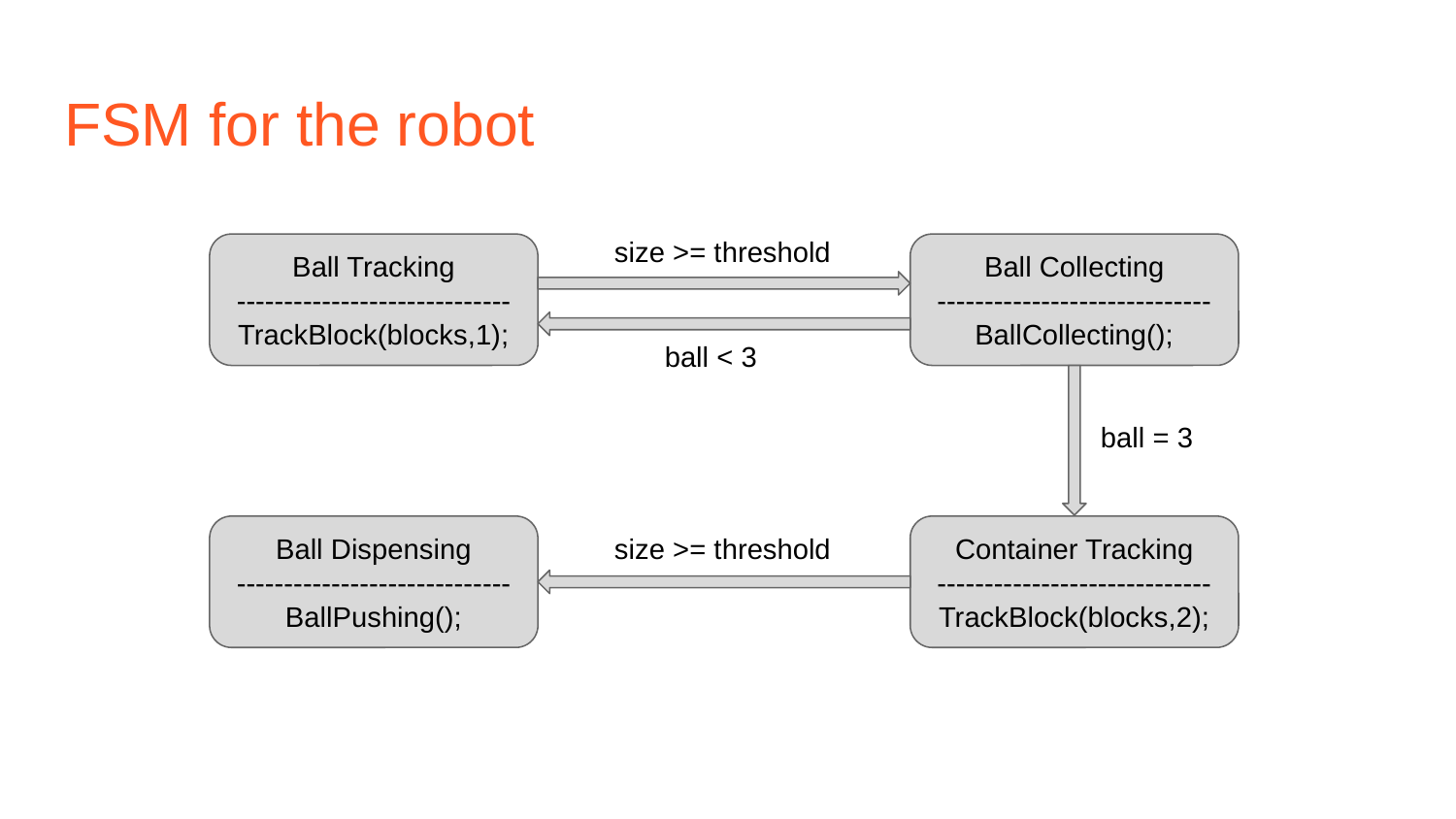

# FSM for the robot

size >= threshold
Ball Tracking
-----------------------------
TrackBlock(blocks,1);
Ball Collecting
-----------------------------
BallCollecting();

ball < 3
ball = 3

Ball Dispensing
-----------------------------
BallPushing();
size >= threshold
Container Tracking
-----------------------------
TrackBlock(blocks,2);